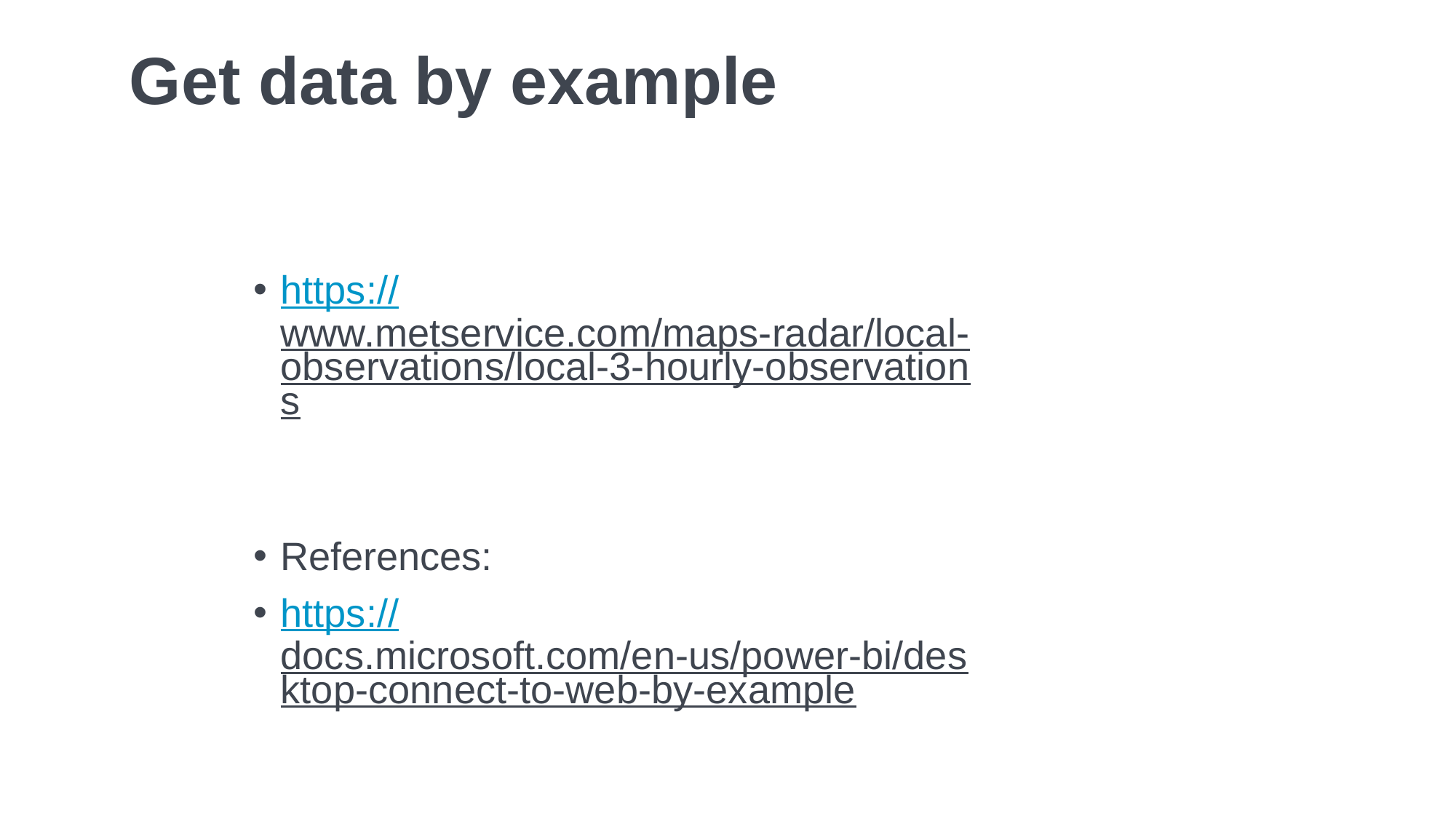

# Get data by example
https://www.metservice.com/maps-radar/local-observations/local-3-hourly-observations

References:
https://docs.microsoft.com/en-us/power-bi/desktop-connect-to-web-by-example